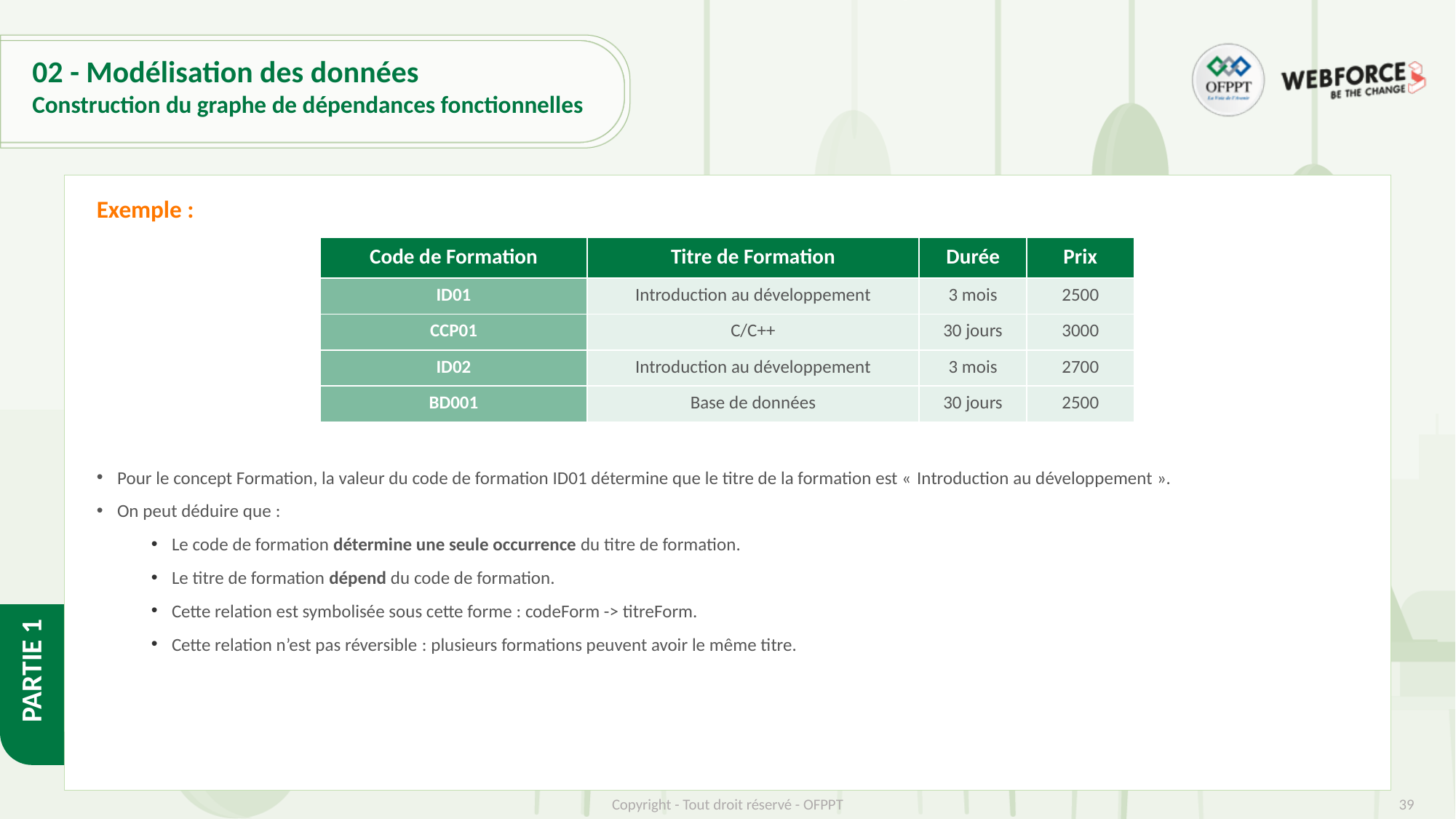

# 02 - Modélisation des données
Construction du graphe de dépendances fonctionnelles
Exemple :
| Code de Formation | Titre de Formation | Durée | Prix |
| --- | --- | --- | --- |
| ID01 | Introduction au développement | 3 mois | 2500 |
| CCP01 | C/C++ | 30 jours | 3000 |
| ID02 | Introduction au développement | 3 mois | 2700 |
| BD001 | Base de données | 30 jours | 2500 |
Pour le concept Formation, la valeur du code de formation ID01 détermine que le titre de la formation est « Introduction au développement ».
On peut déduire que :
Le code de formation détermine une seule occurrence du titre de formation.
Le titre de formation dépend du code de formation.
Cette relation est symbolisée sous cette forme : codeForm -> titreForm.
Cette relation n’est pas réversible : plusieurs formations peuvent avoir le même titre.